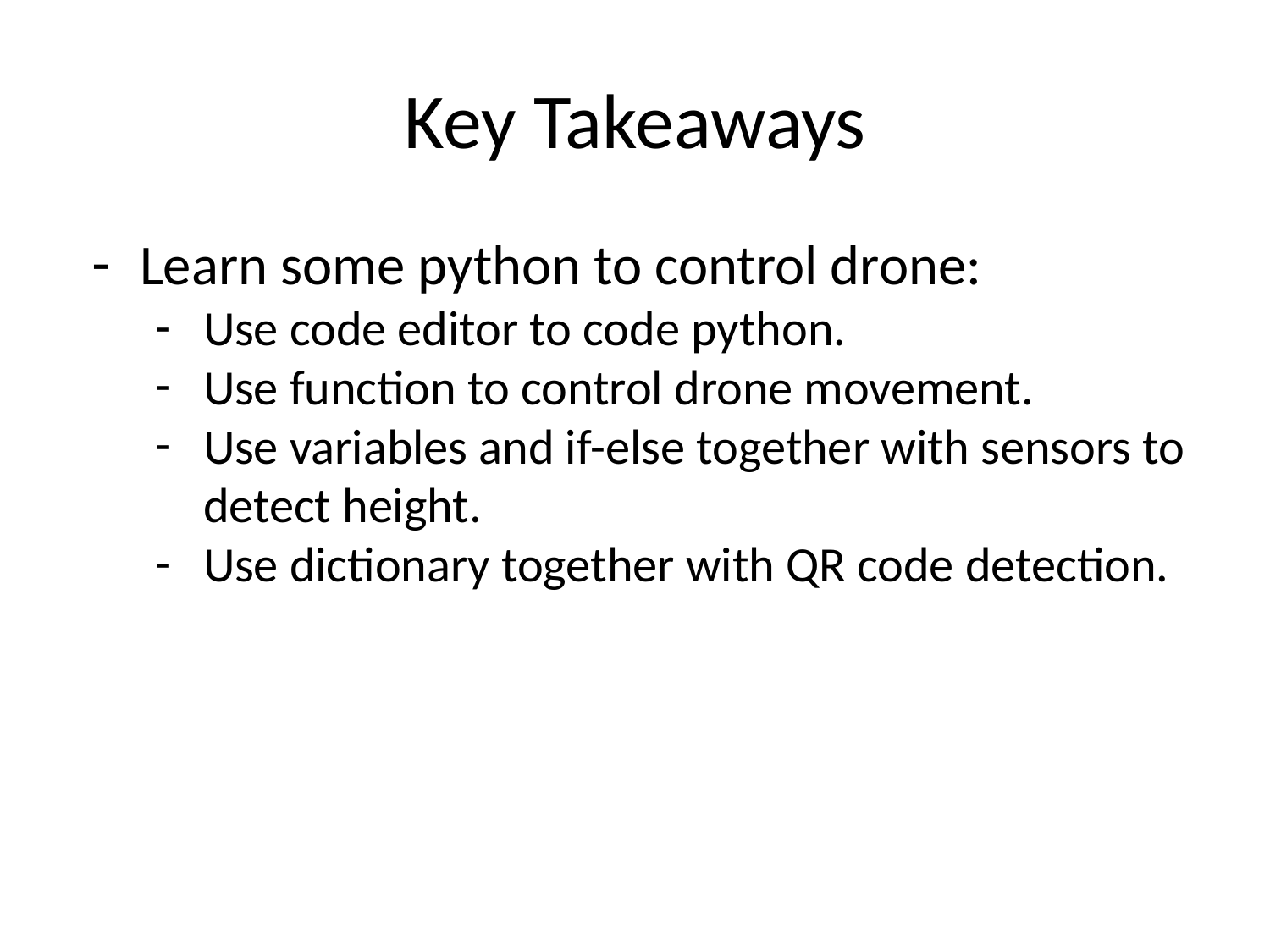

# Key Takeaways
Learn some python to control drone:
Use code editor to code python.
Use function to control drone movement.
Use variables and if-else together with sensors to detect height.
Use dictionary together with QR code detection.